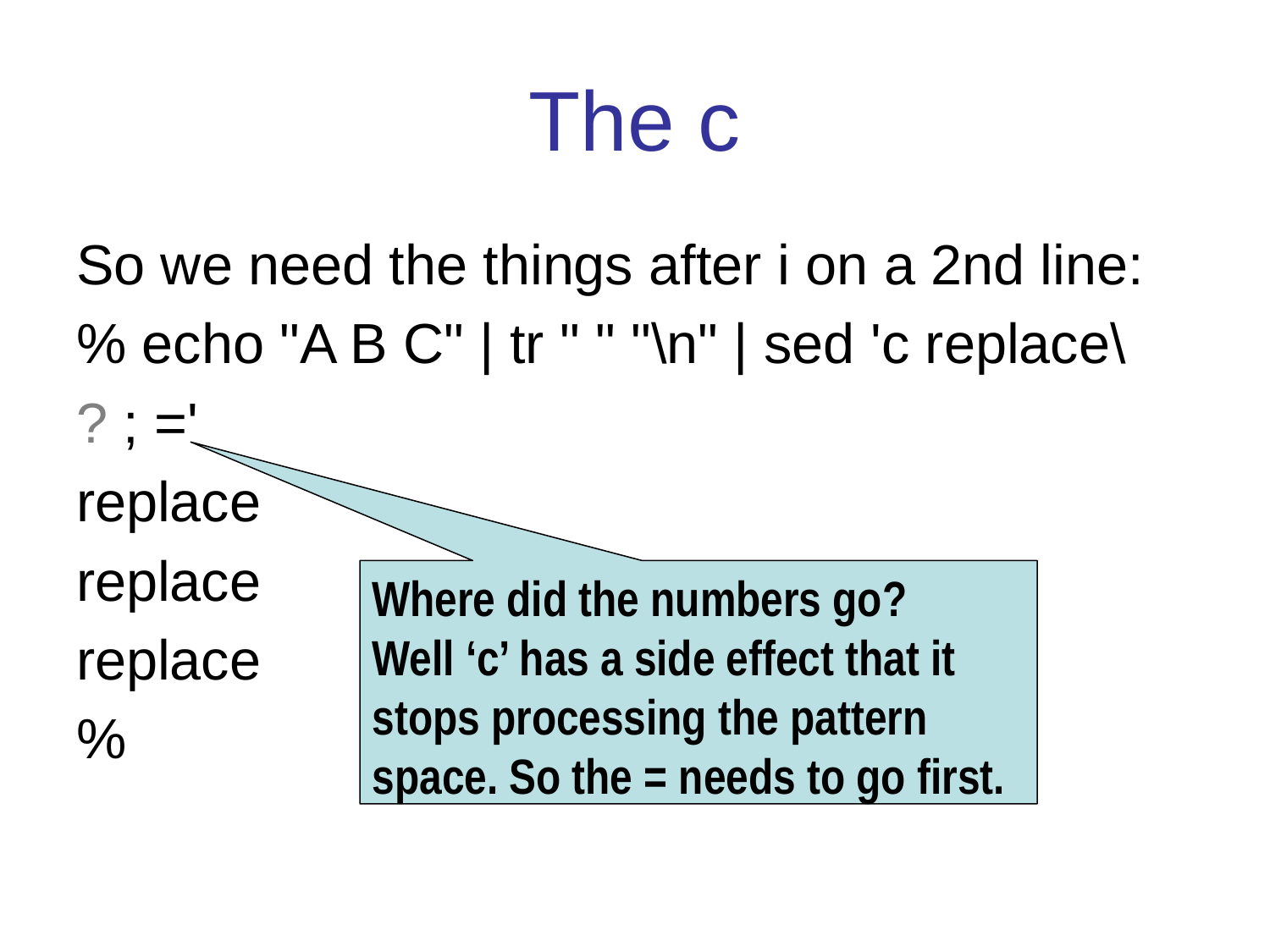

# The c
So we need the things after i on a 2nd line:
% echo "A B C" | tr " " "\n" | sed 'c replace\
? ; ='
replace
replace
replace
%

Where did the numbers go?
Well ‘c’ has a side effect that it stops processing the pattern space. So the = needs to go first.